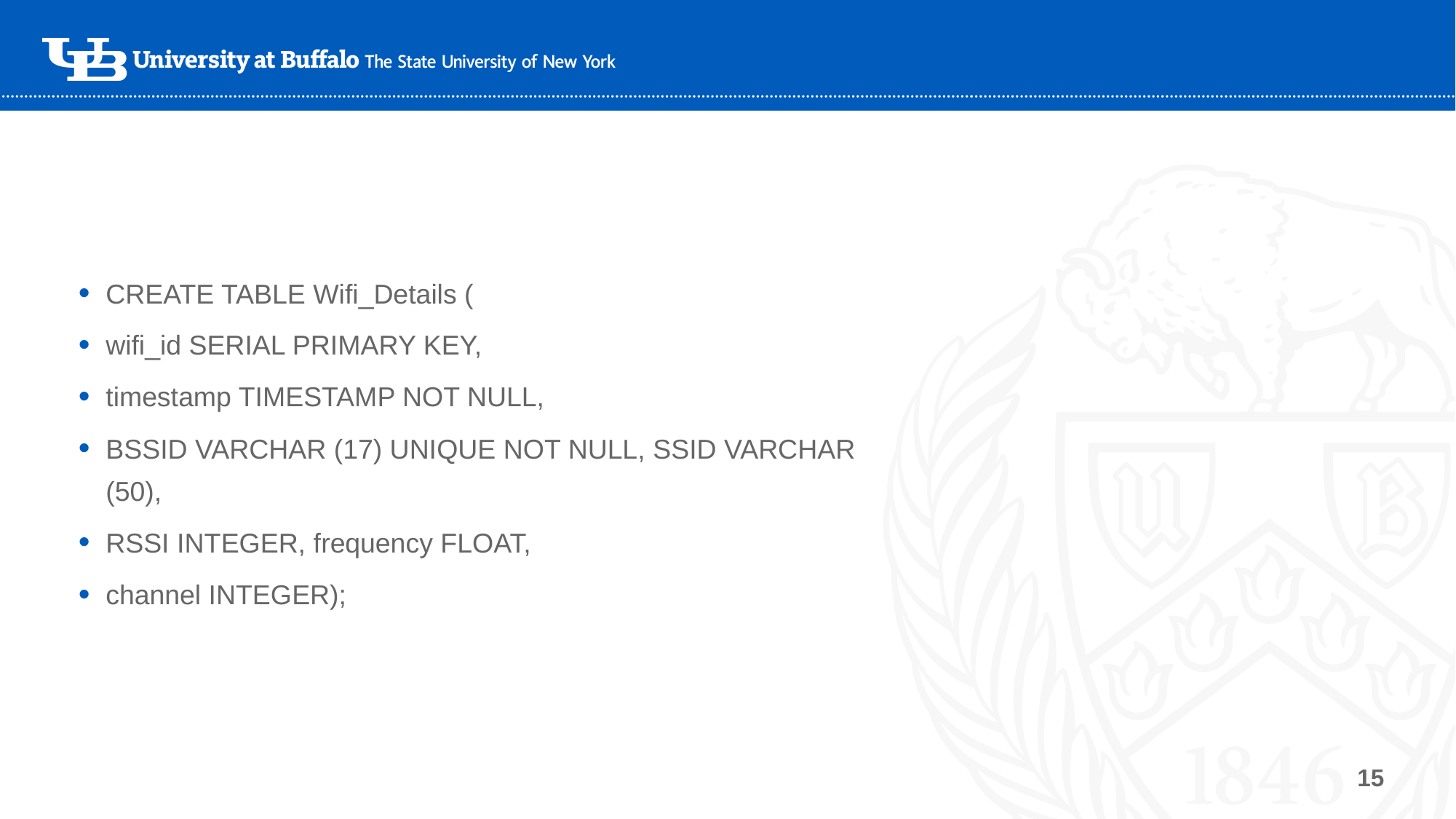

#
CREATE TABLE Wifi_Details (
wifi_id SERIAL PRIMARY KEY,
timestamp TIMESTAMP NOT NULL,
BSSID VARCHAR (17) UNIQUE NOT NULL, SSID VARCHAR (50),
RSSI INTEGER, frequency FLOAT,
channel INTEGER);
15